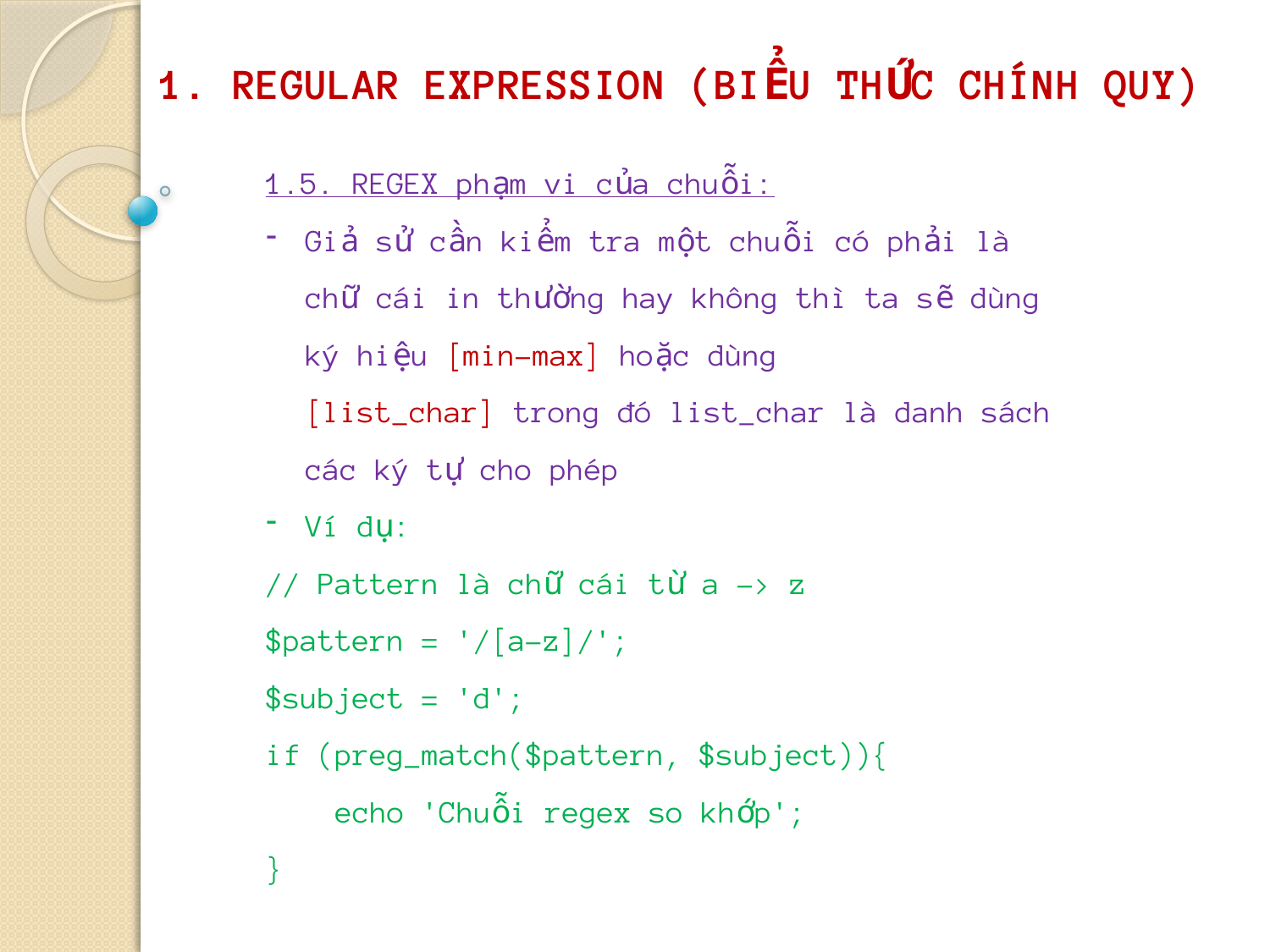

# 1. REGULAR EXPRESSION (BIỂU THỨC CHÍNH QUY)
1.5. REGEX phạm vi của chuỗi:
Giả sử cần kiểm tra một chuỗi có phải là chữ cái in thường hay không thì ta sẽ dùng ký hiệu [min-max] hoặc dùng [list_char] trong đó list_char là danh sách các ký tự cho phép
Ví dụ:
// Pattern là chữ cái từ a -> z
$pattern = '/[a-z]/';
$subject = 'd';
if (preg_match($pattern, $subject)){
    echo 'Chuỗi regex so khớp';
}